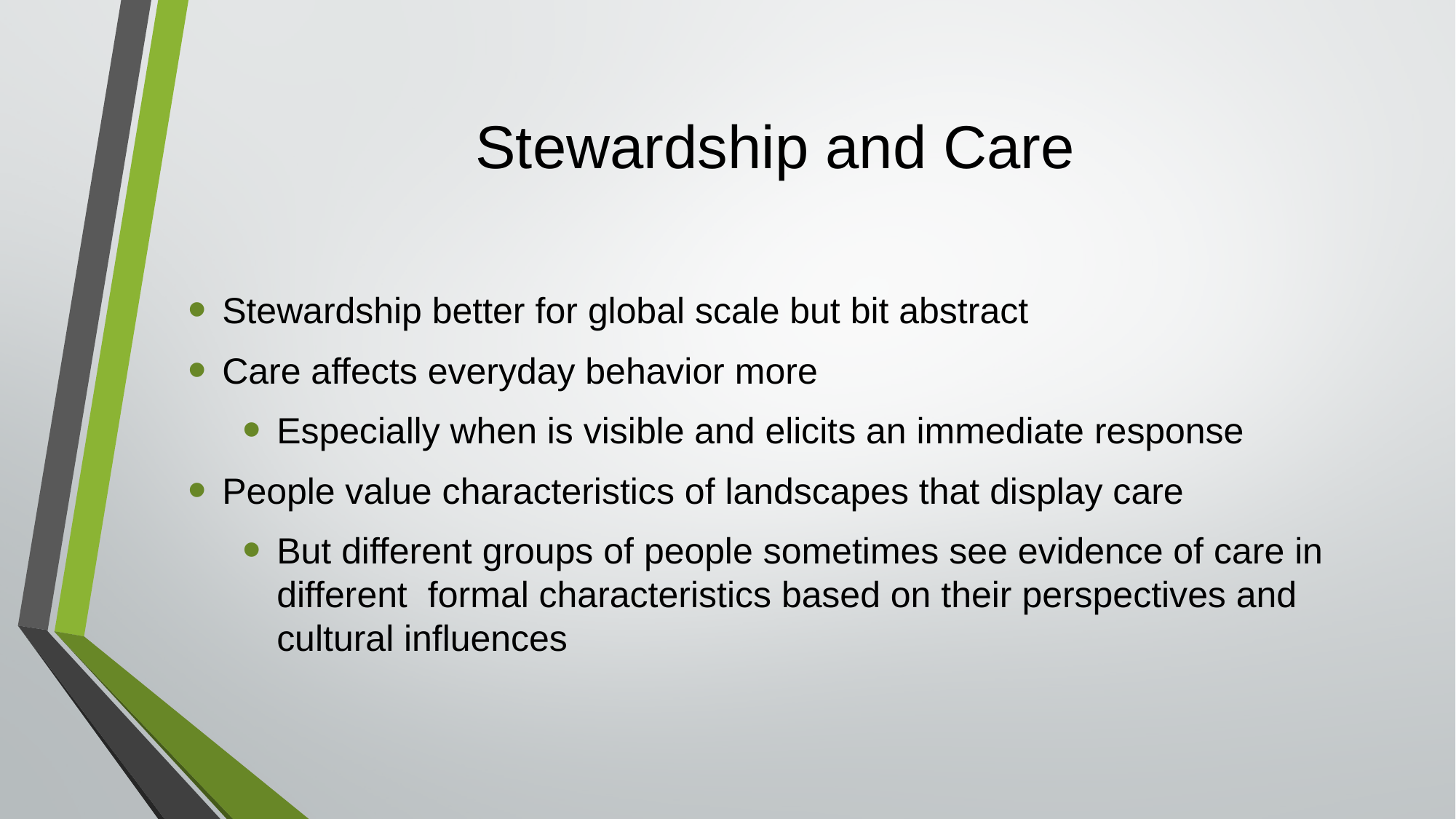

# Stewardship and Care
Stewardship better for global scale but bit abstract
Care affects everyday behavior more
Especially when is visible and elicits an immediate response
People value characteristics of landscapes that display care
But different groups of people sometimes see evidence of care in different  formal characteristics based on their perspectives and cultural influences